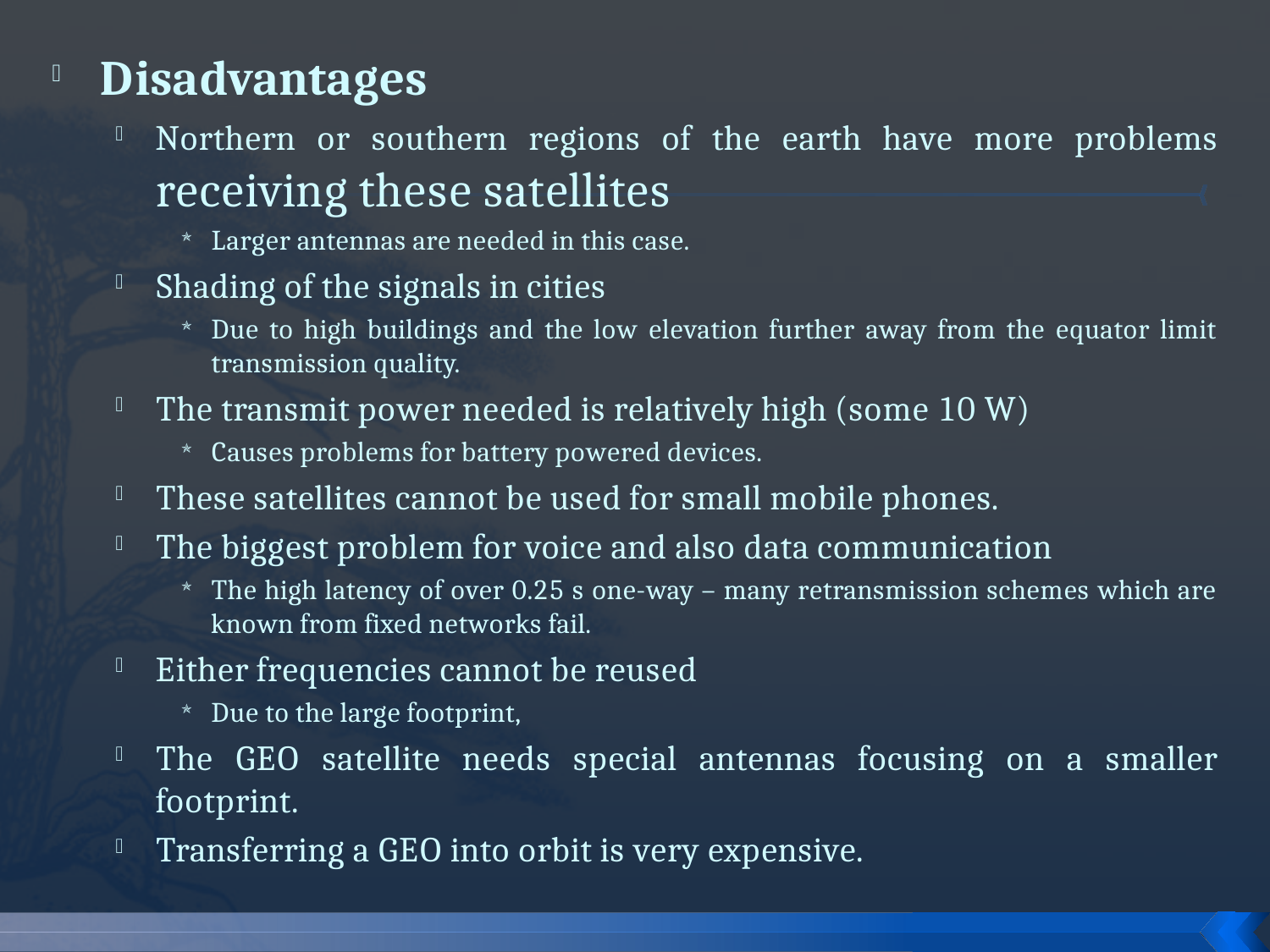

#
Disadvantages
Northern or southern regions of the earth have more problems receiving these satellites
Larger antennas are needed in this case.
Shading of the signals in cities
Due to high buildings and the low elevation further away from the equator limit transmission quality.
The transmit power needed is relatively high (some 10 W)
Causes problems for battery powered devices.
These satellites cannot be used for small mobile phones.
The biggest problem for voice and also data communication
The high latency of over 0.25 s one-way – many retransmission schemes which are known from fixed networks fail.
Either frequencies cannot be reused
Due to the large footprint,
The GEO satellite needs special antennas focusing on a smaller footprint.
Transferring a GEO into orbit is very expensive.